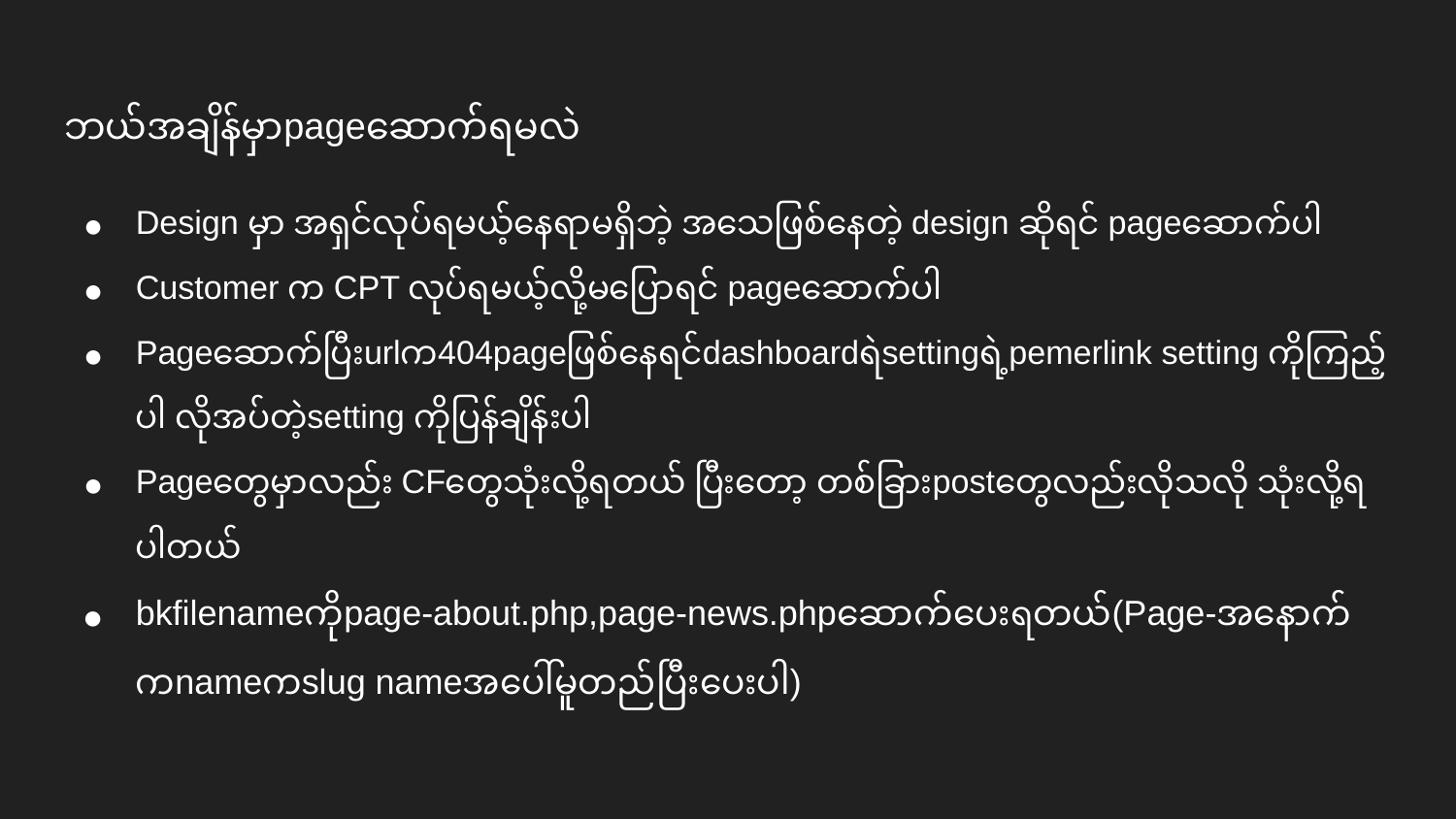

# ဘယ်အချိန်မှာpageဆောက်ရမလဲ
Design မှာ အရှင်လုပ်ရမယ့်နေရာမရှိဘဲ့ အသေဖြစ်နေတဲ့ design ဆိုရင် pageဆောက်ပါ
Customer က CPT လုပ်ရမယ့်လို့မပြောရင် pageဆောက်ပါ
Pageဆောက်ပြီးurlက404pageဖြစ်နေရင်dashboardရဲsettingရဲ့pemerlink setting ကိုကြည့်ပါ လိုအပ်တဲ့setting ကိုပြန်ချိန်းပါ
Pageတွေမှာလည်း CFတွေသုံးလို့ရတယ် ပြီးတော့ တစ်ခြားpostတွေလည်းလိုသလို သုံးလို့ရပါတယ်
bkfilenameကိုpage-about.php,page-news.phpဆောက်ပေးရတယ်(Page-အနောက်ကnameကslug nameအပေါ်မူတည်ပြီးပေးပါ)